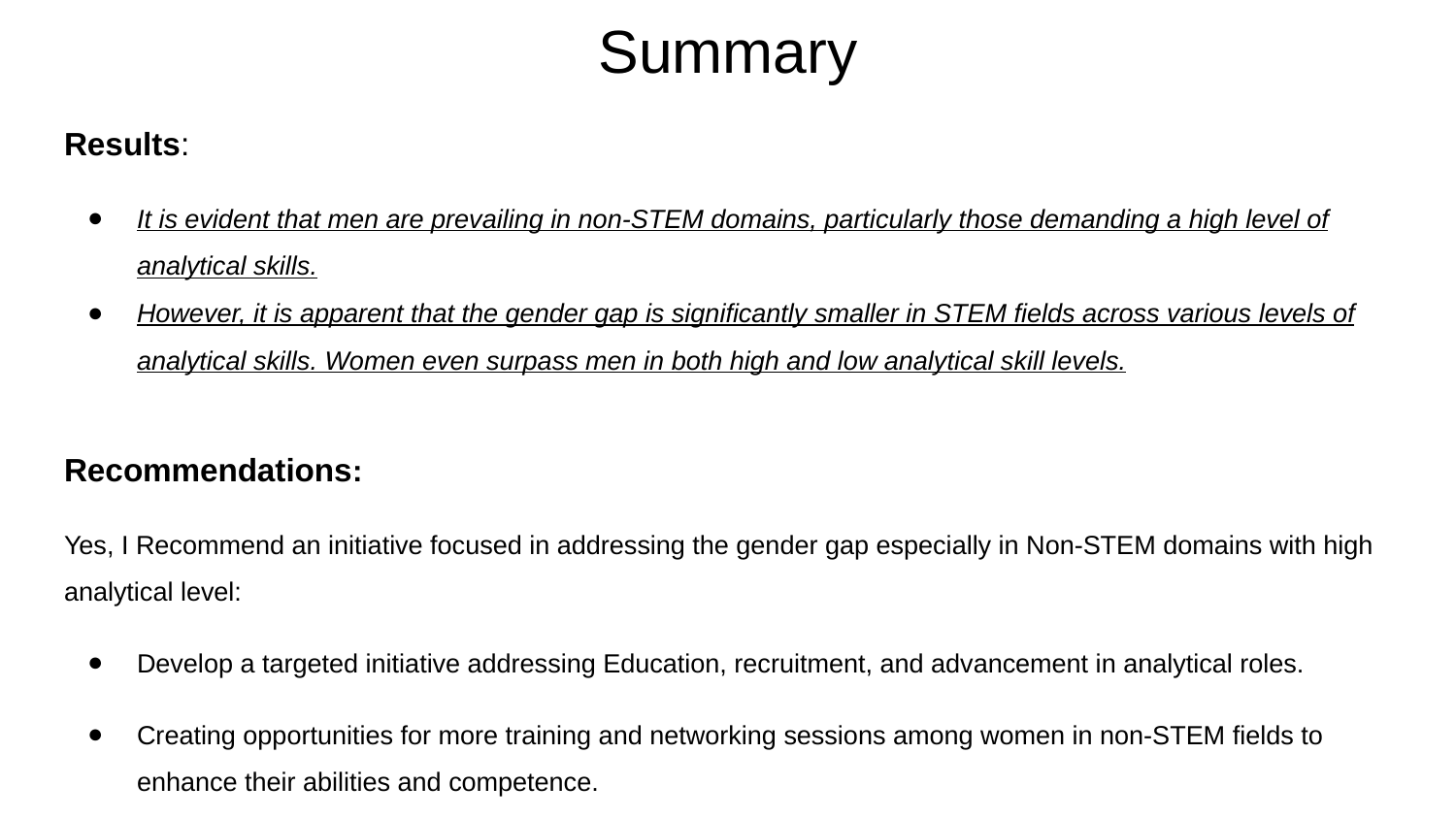

# Summary
Results:
It is evident that men are prevailing in non-STEM domains, particularly those demanding a high level of analytical skills.
However, it is apparent that the gender gap is significantly smaller in STEM fields across various levels of analytical skills. Women even surpass men in both high and low analytical skill levels.

Recommendations:
Yes, I Recommend an initiative focused in addressing the gender gap especially in Non-STEM domains with high analytical level:
Develop a targeted initiative addressing Education, recruitment, and advancement in analytical roles.
Creating opportunities for more training and networking sessions among women in non-STEM fields to enhance their abilities and competence.